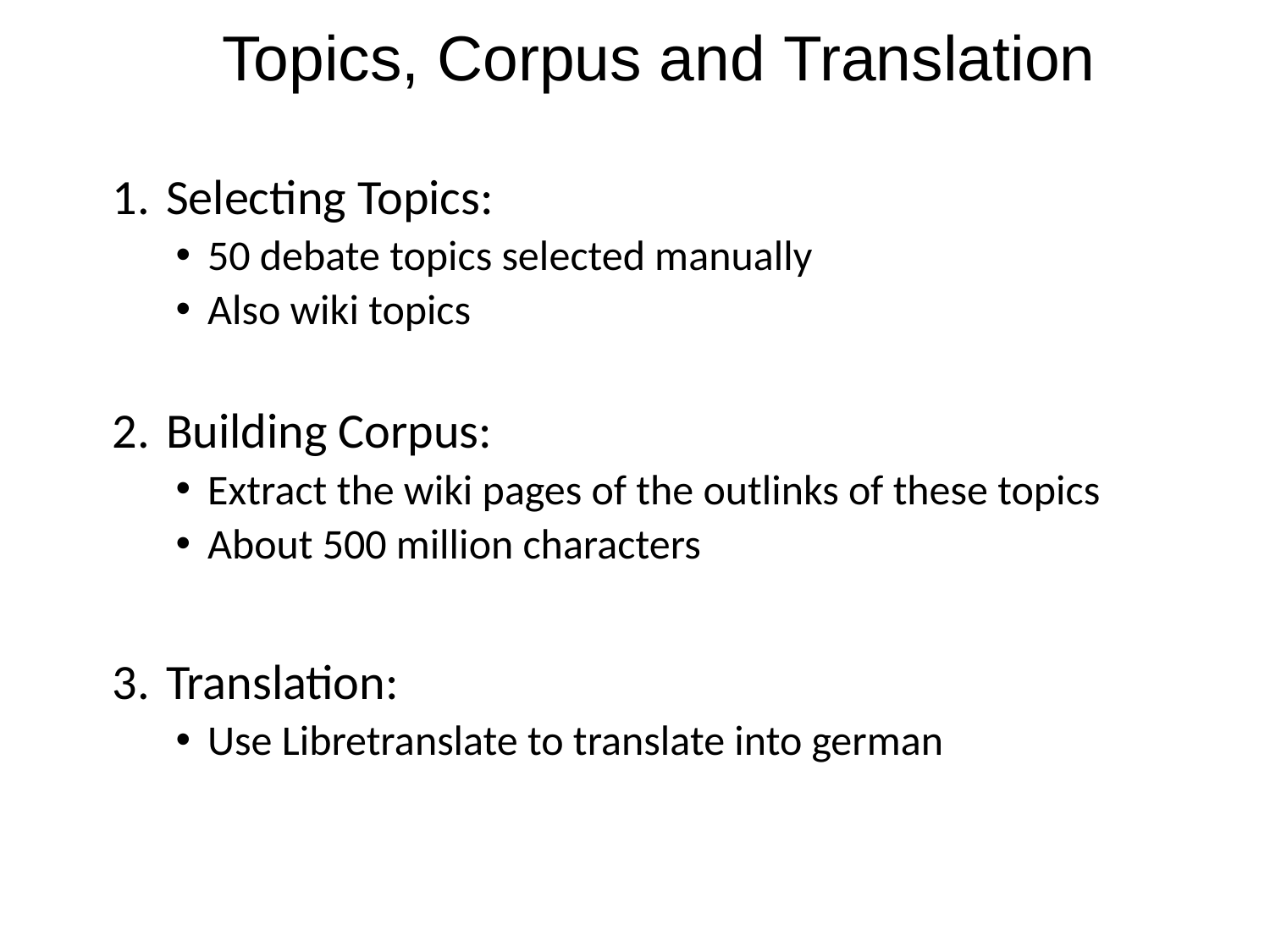

# Topics, Corpus and Translation
Selecting Topics:
50 debate topics selected manually
Also wiki topics

Building Corpus:
Extract the wiki pages of the outlinks of these topics
About 500 million characters

Translation:
Use Libretranslate to translate into german